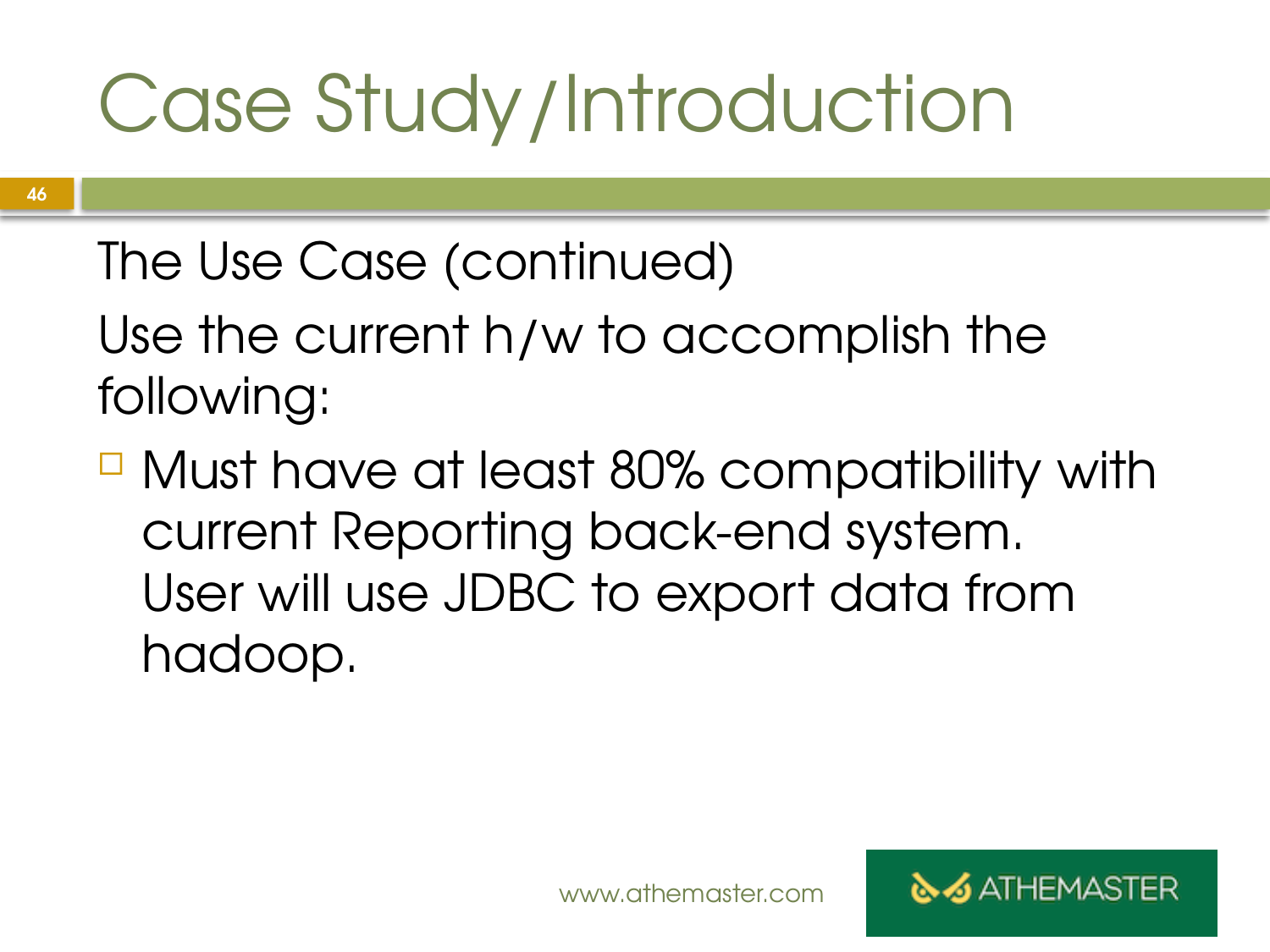

# Case Study/Introduction
46
The Use Case (continued)
Use the current h/w to accomplish the following:
Must have at least 80% compatibility with current Reporting back-end system.
User will use JDBC to export data from hadoop.
www.athemaster.com